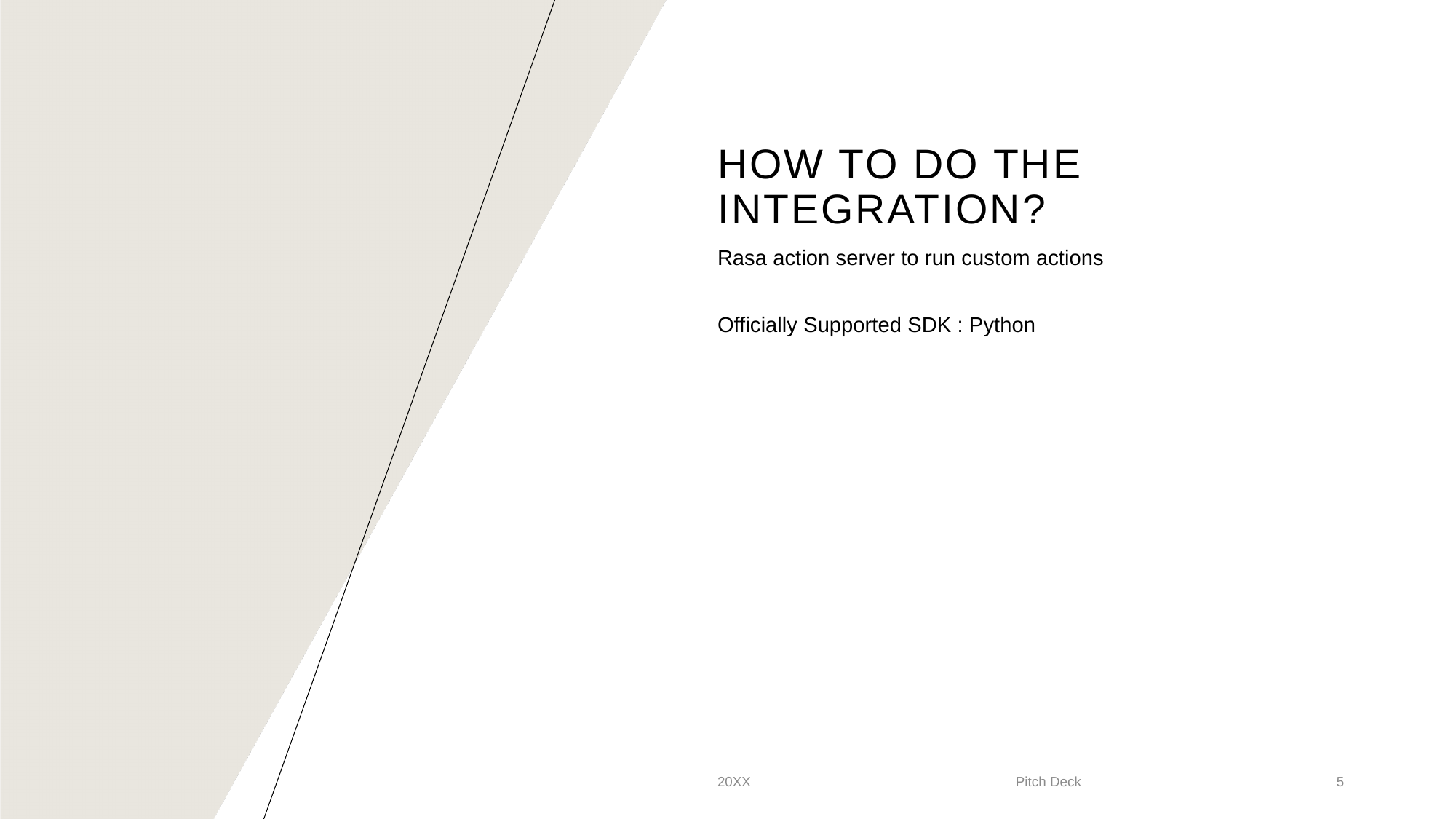

# How to do the integration?
Rasa action server to run custom actions
Officially Supported SDK : Python
20XX
Pitch Deck
5